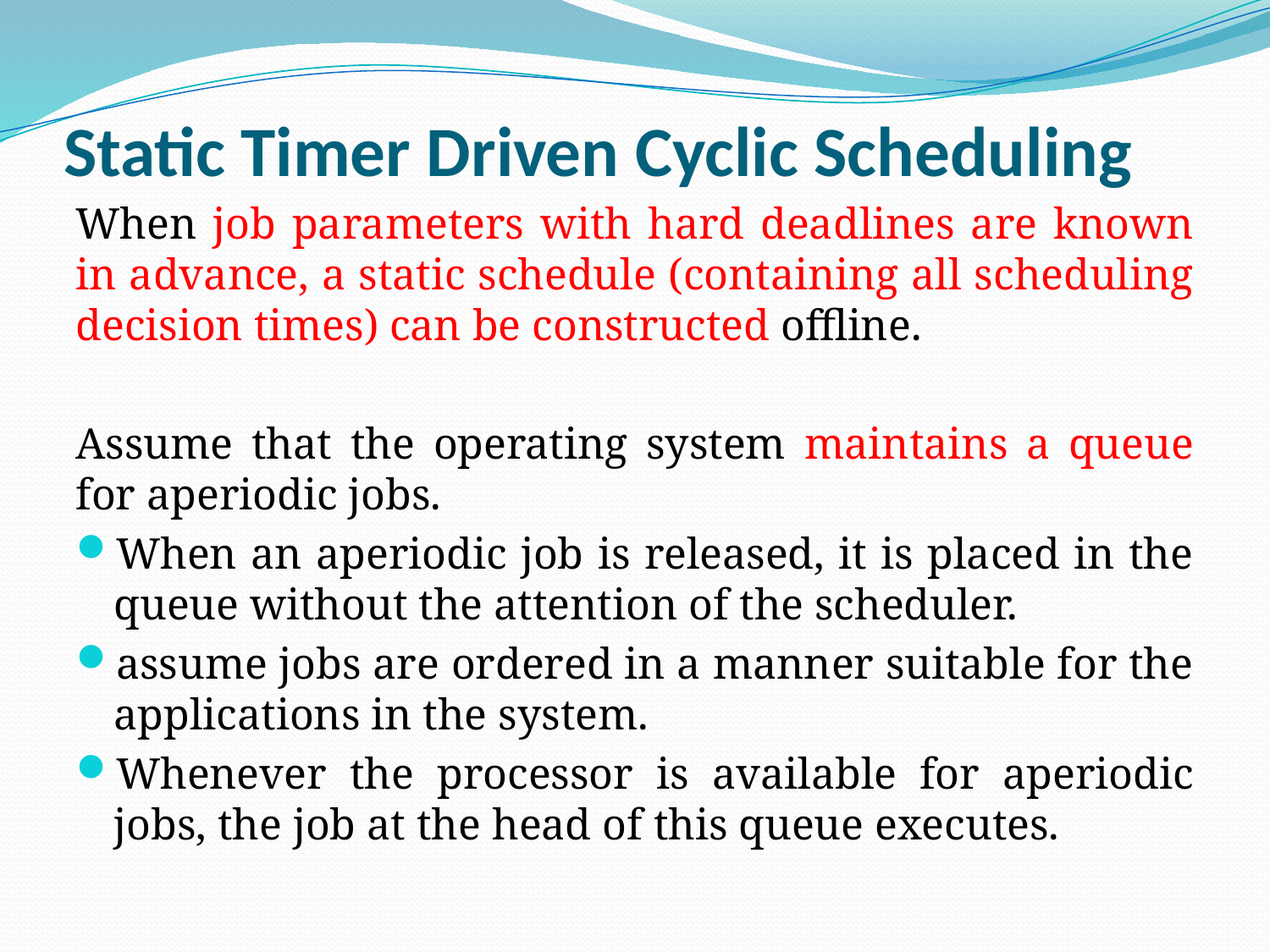

# Static Timer Driven Cyclic Scheduling
When job parameters with hard deadlines are known in advance, a static schedule (containing all scheduling decision times) can be constructed offline.

Assume that the operating system maintains a queue for aperiodic jobs.
When an aperiodic job is released, it is placed in the queue without the attention of the scheduler.
assume jobs are ordered in a manner suitable for the applications in the system.
Whenever the processor is available for aperiodic jobs, the job at the head of this queue executes.